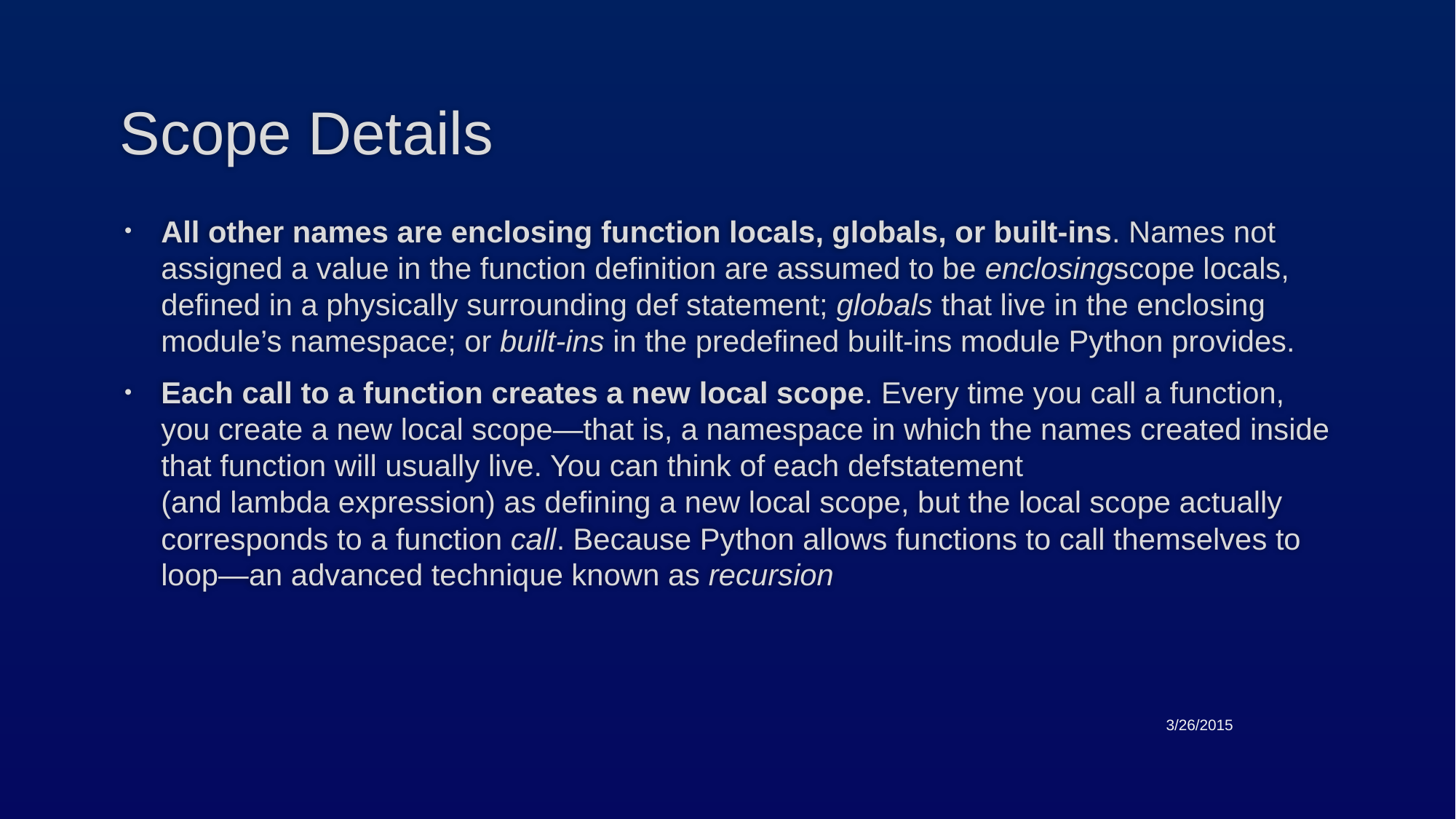

# Scope Details
All other names are enclosing function locals, globals, or built-ins. Names not assigned a value in the function definition are assumed to be enclosingscope locals, defined in a physically surrounding def statement; globals that live in the enclosing module’s namespace; or built-ins in the predefined built-ins module Python provides.
Each call to a function creates a new local scope. Every time you call a function, you create a new local scope—that is, a namespace in which the names created inside that function will usually live. You can think of each defstatement (and lambda expression) as defining a new local scope, but the local scope actually corresponds to a function call. Because Python allows functions to call themselves to loop—an advanced technique known as recursion

3/26/2015